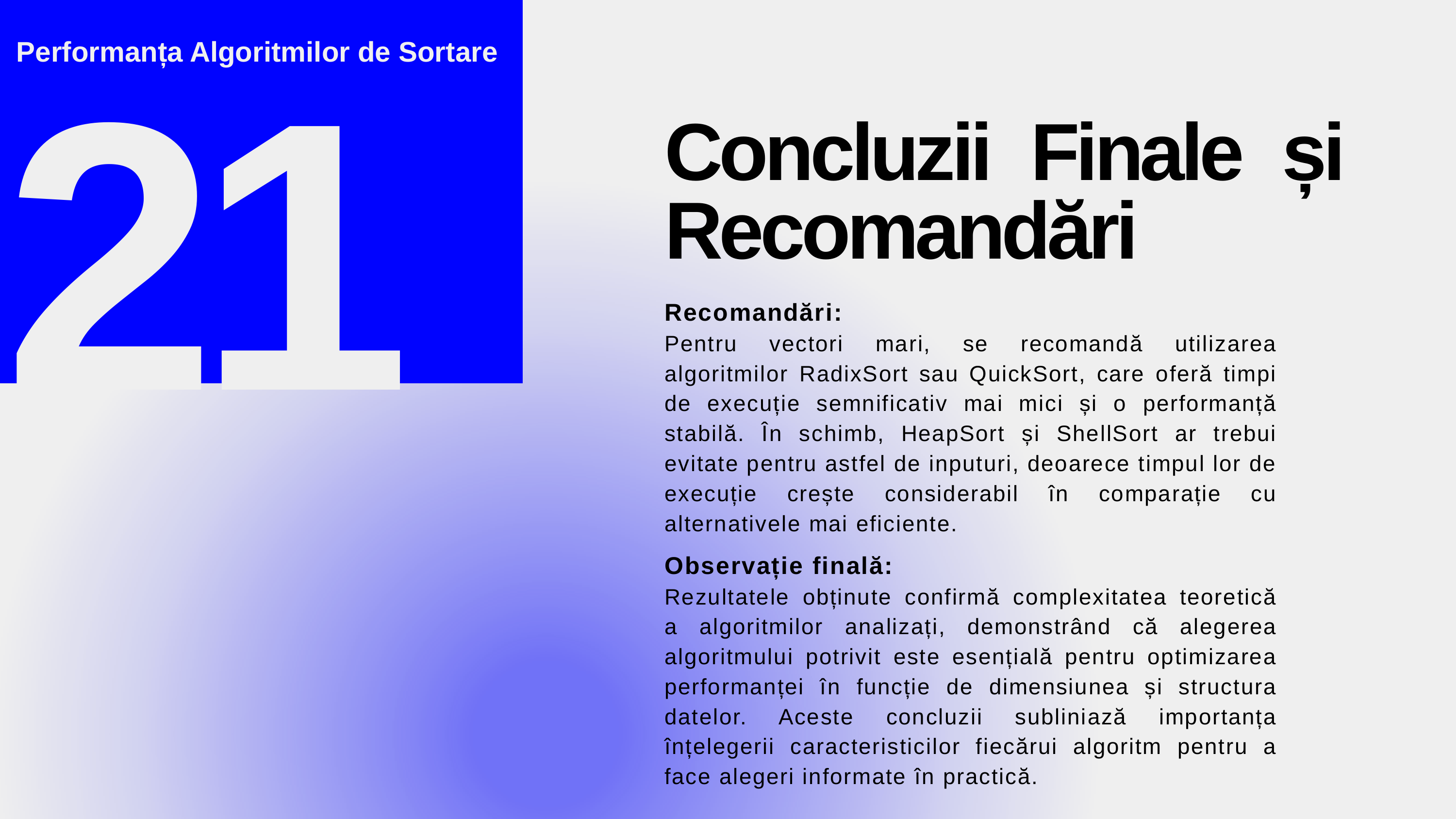

Performanța Algoritmilor de Sortare
21
Concluzii Finale și Recomandări

Recomandări:
Pentru vectori mari, se recomandă utilizarea algoritmilor RadixSort sau QuickSort, care oferă timpi de execuție semnificativ mai mici și o performanță stabilă. În schimb, HeapSort și ShellSort ar trebui evitate pentru astfel de inputuri, deoarece timpul lor de execuție crește considerabil în comparație cu alternativele mai eficiente.
Observație finală:
Rezultatele obținute confirmă complexitatea teoretică a algoritmilor analizați, demonstrând că alegerea algoritmului potrivit este esențială pentru optimizarea performanței în funcție de dimensiunea și structura datelor. Aceste concluzii subliniază importanța înțelegerii caracteristicilor fiecărui algoritm pentru a face alegeri informate în practică.